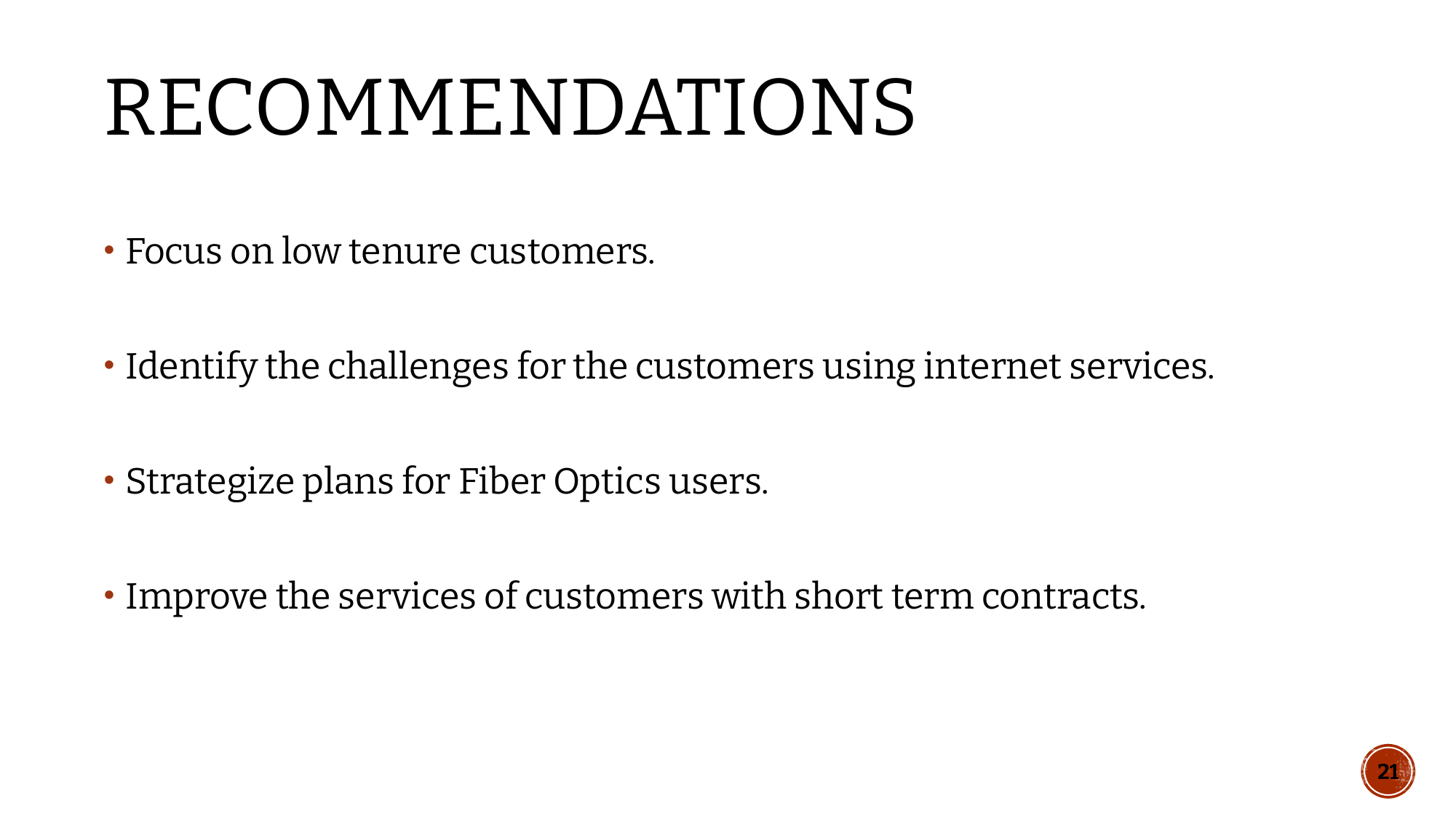

# Recommendations
Focus on low tenure customers.

Identify the challenges for the customers using internet services.

Strategize plans for Fiber Optics users.

Improve the services of customers with short term contracts.

21